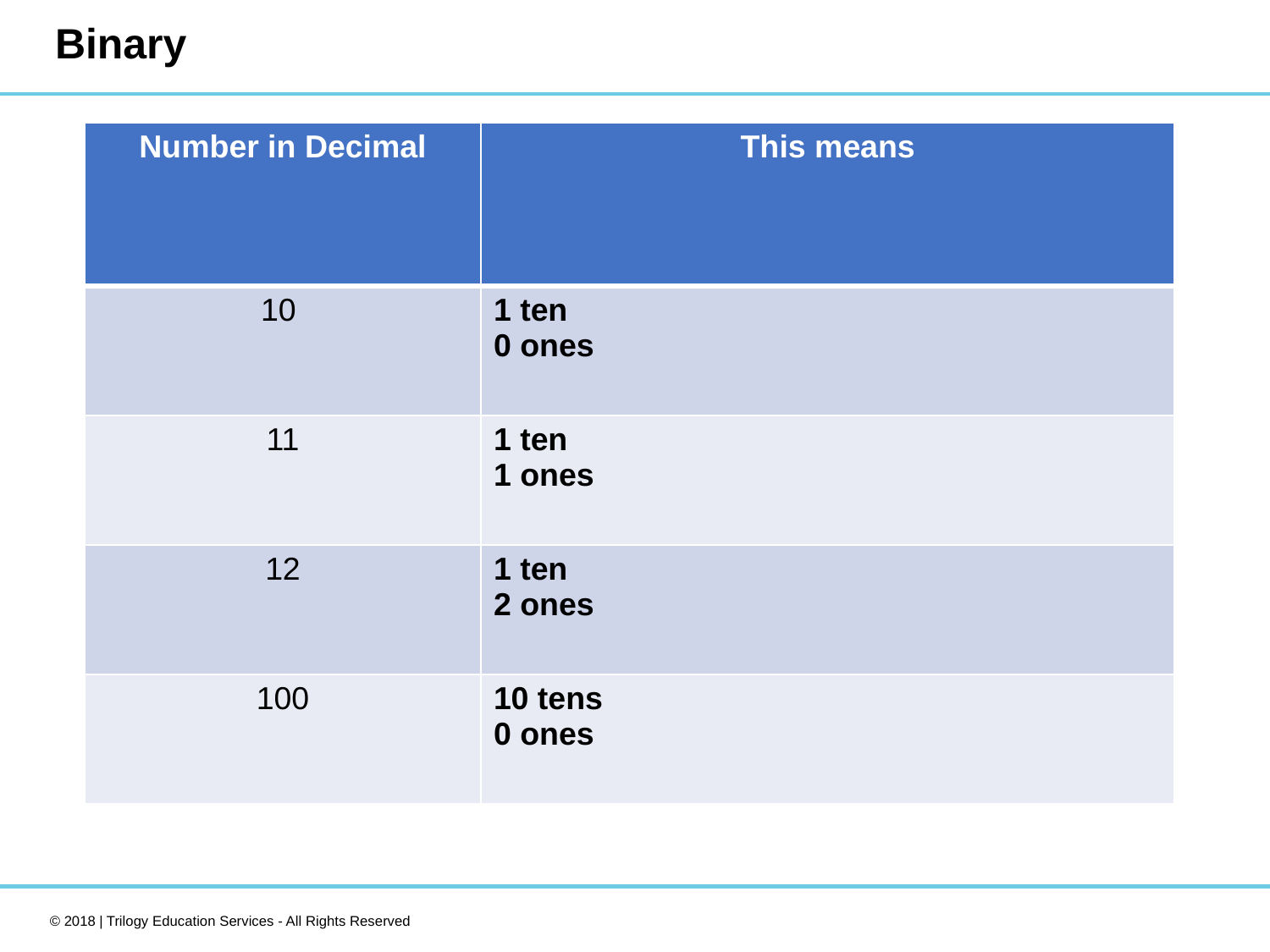

# Binary
| Number in Decimal | This means |
| --- | --- |
| 10 | 1 ten 0 ones |
| 11 | 1 ten 1 ones |
| 12 | 1 ten 2 ones |
| 100 | 10 tens 0 ones |